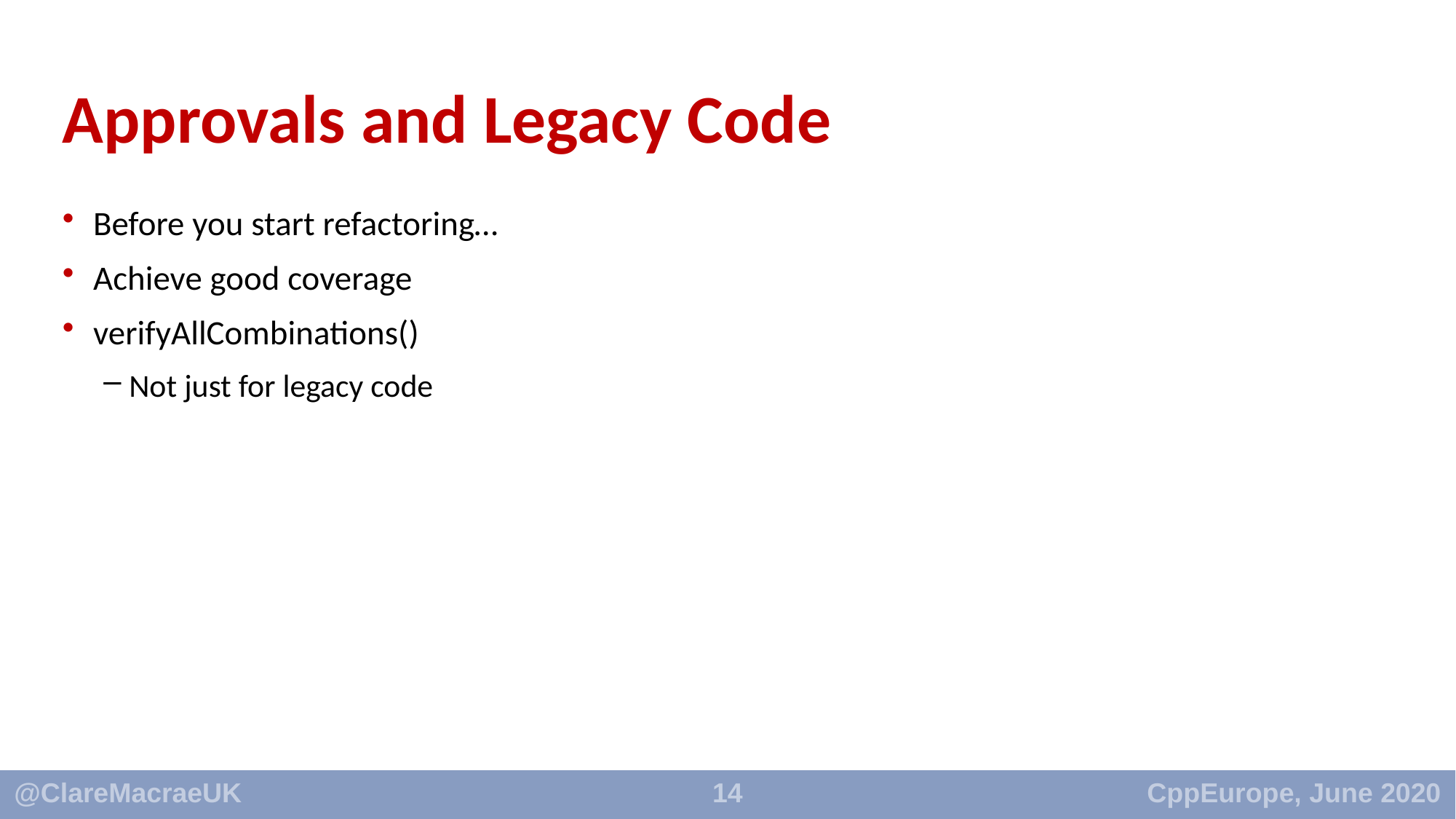

# Approvals and Legacy Code
Before you start refactoring…
Achieve good coverage
verifyAllCombinations()
Not just for legacy code